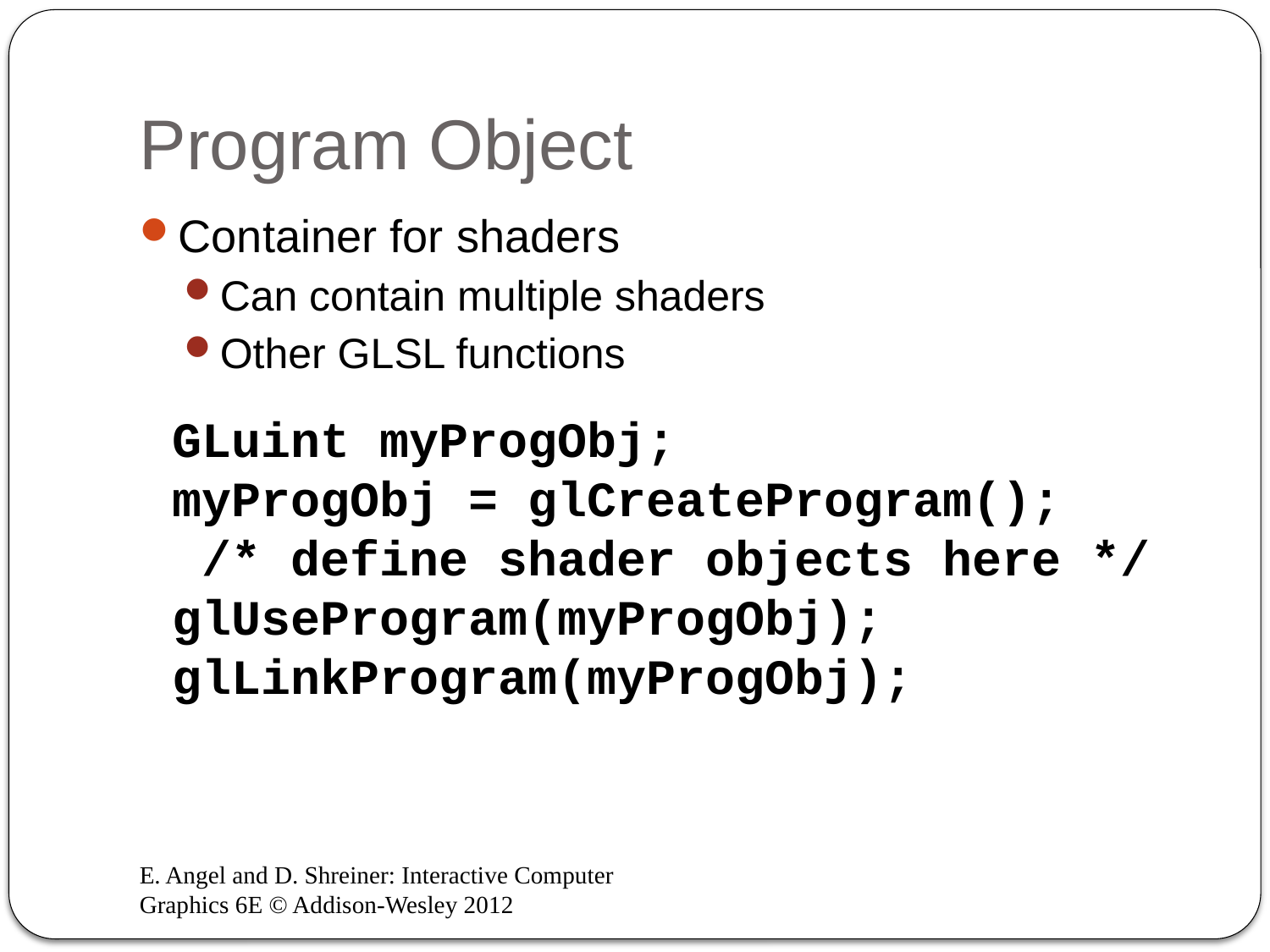

# Program Object
Container for shaders
Can contain multiple shaders
Other GLSL functions
GLuint myProgObj;
myProgObj = glCreateProgram();
 /* define shader objects here */
glUseProgram(myProgObj);
glLinkProgram(myProgObj);
E. Angel and D. Shreiner: Interactive Computer Graphics 6E © Addison-Wesley 2012